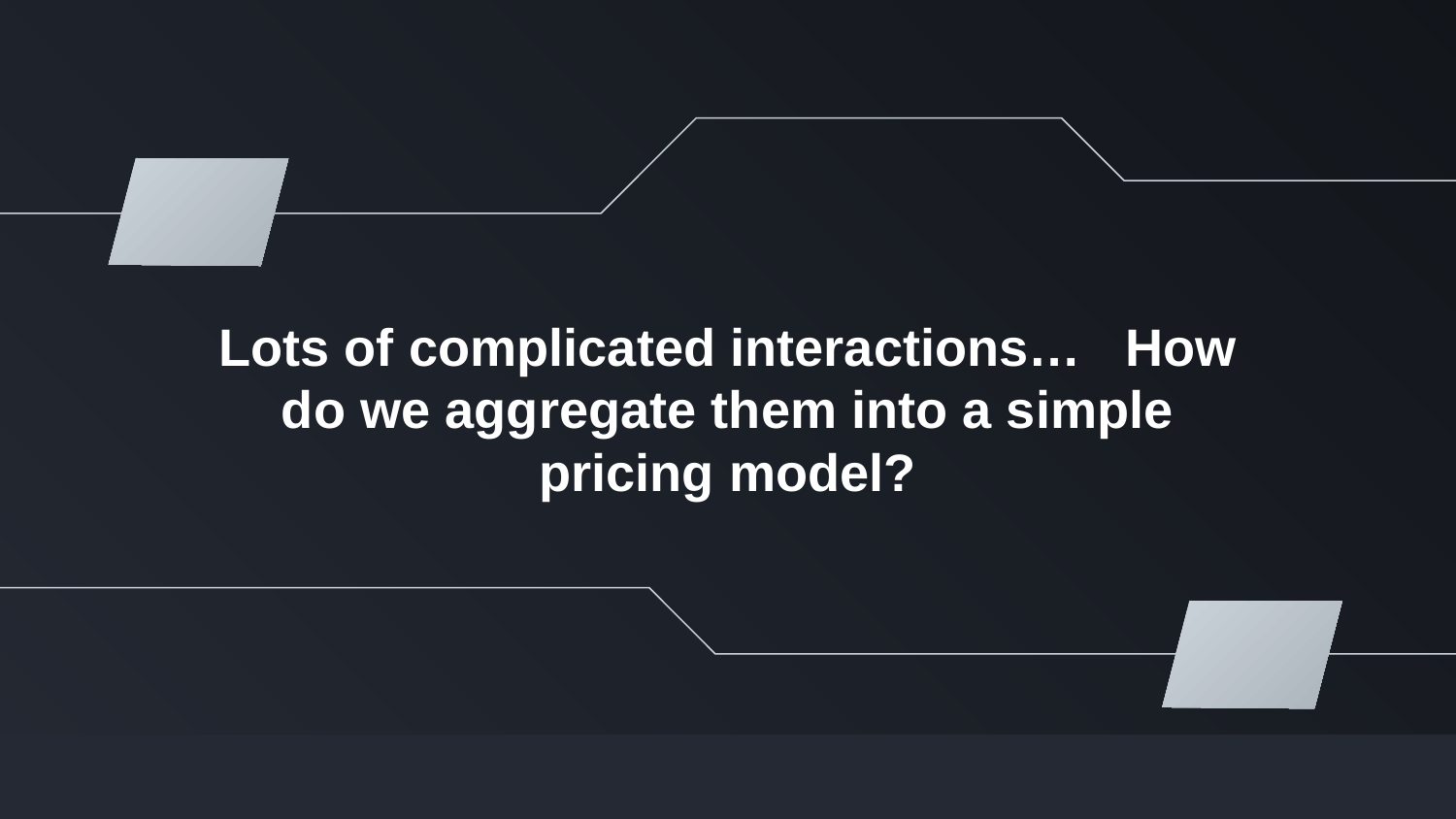

# Lots of complicated interactions…   How do we aggregate them into a simple pricing model?